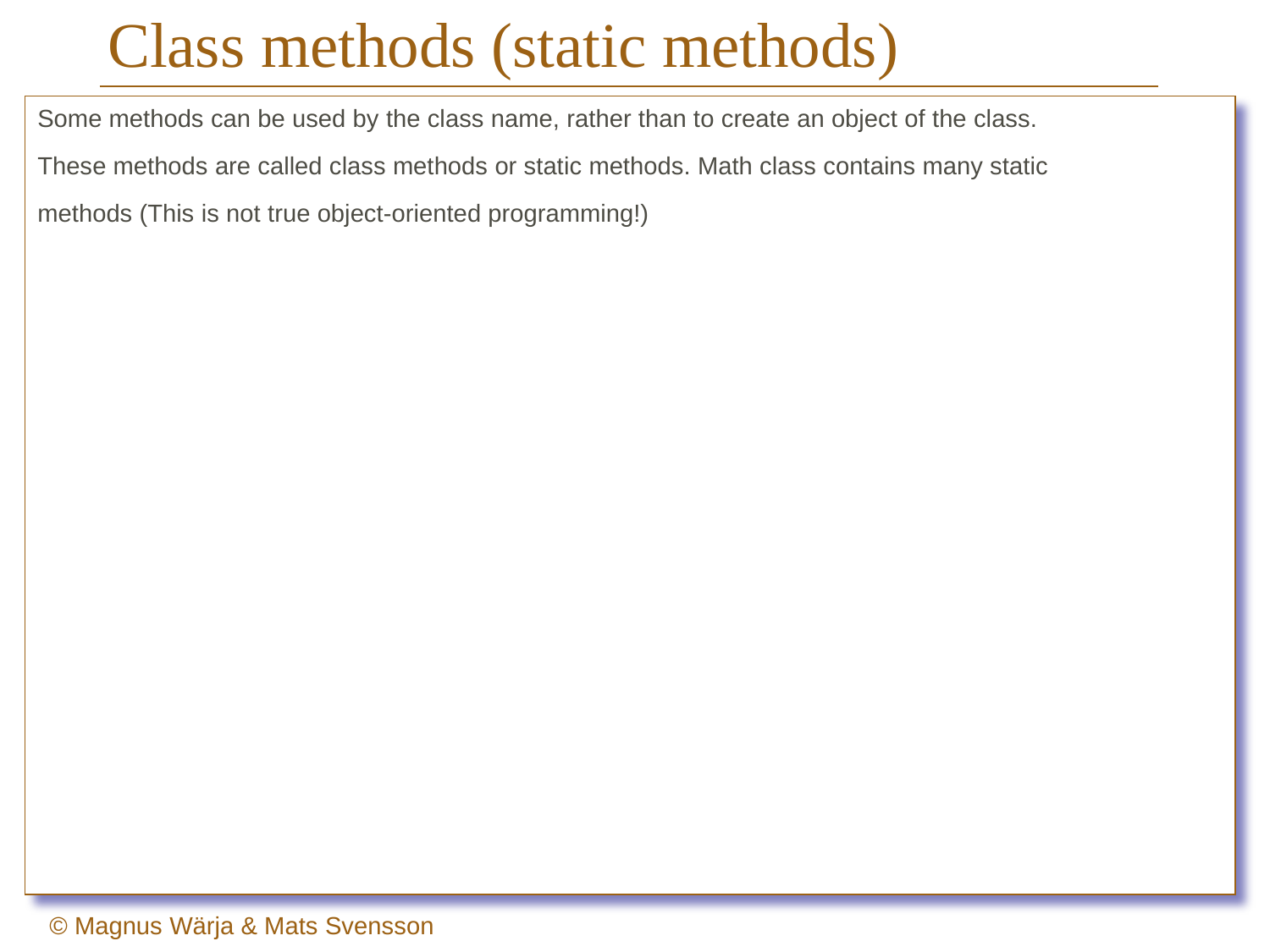

# Class methods (static methods)
Some methods can be used by the class name, rather than to create an object of the class.
These methods are called class methods or static methods. Math class contains many static
methods (This is not true object-oriented programming!)